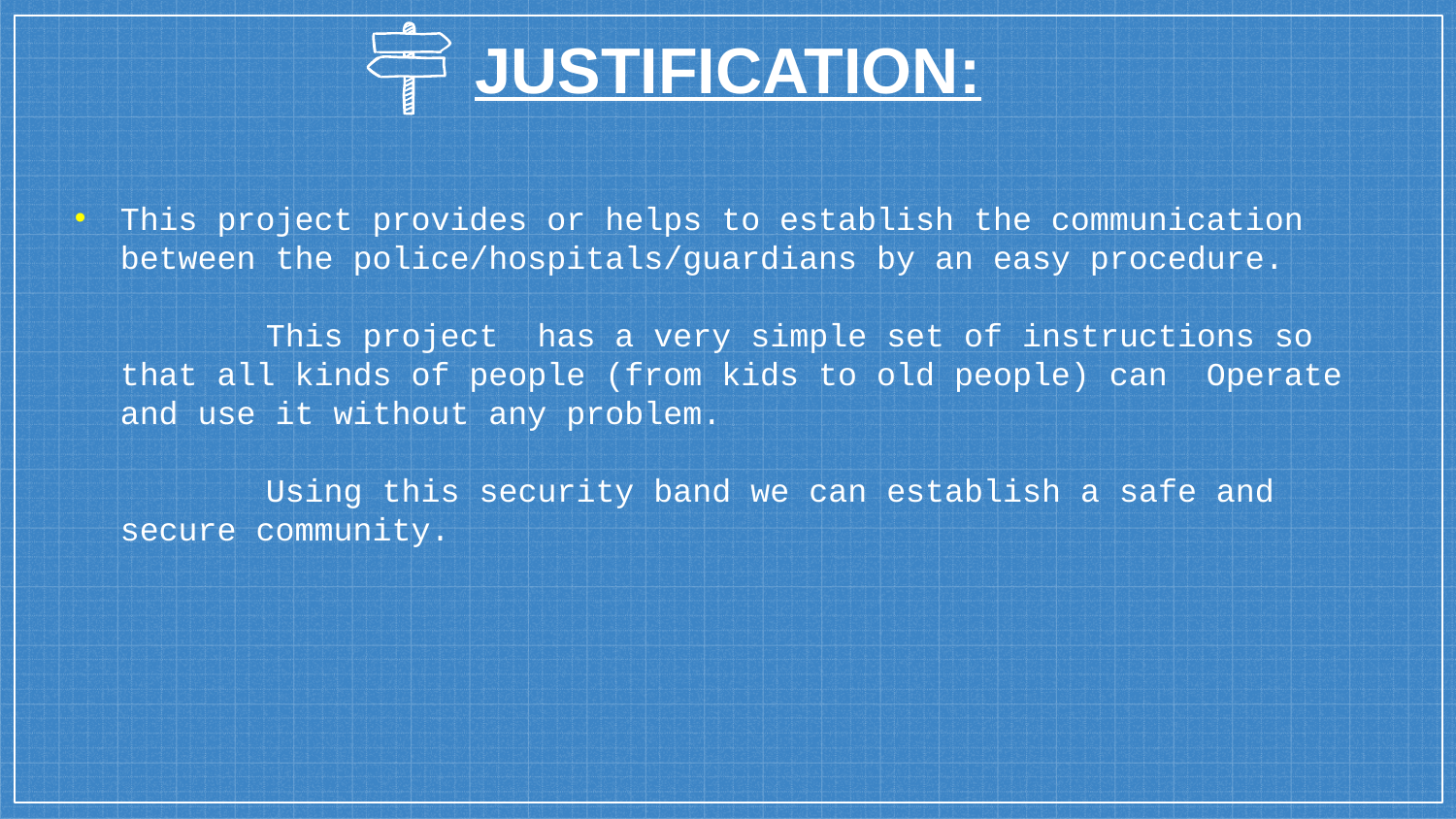

JUSTIFICATION:
# This project provides or helps to establish the communication between the police/hospitals/guardians by an easy procedure. This project  has a very simple set of instructions so that all kinds of people (from kids to old people) can  Operate and use it without any problem. Using this security band we can establish a safe and secure community.